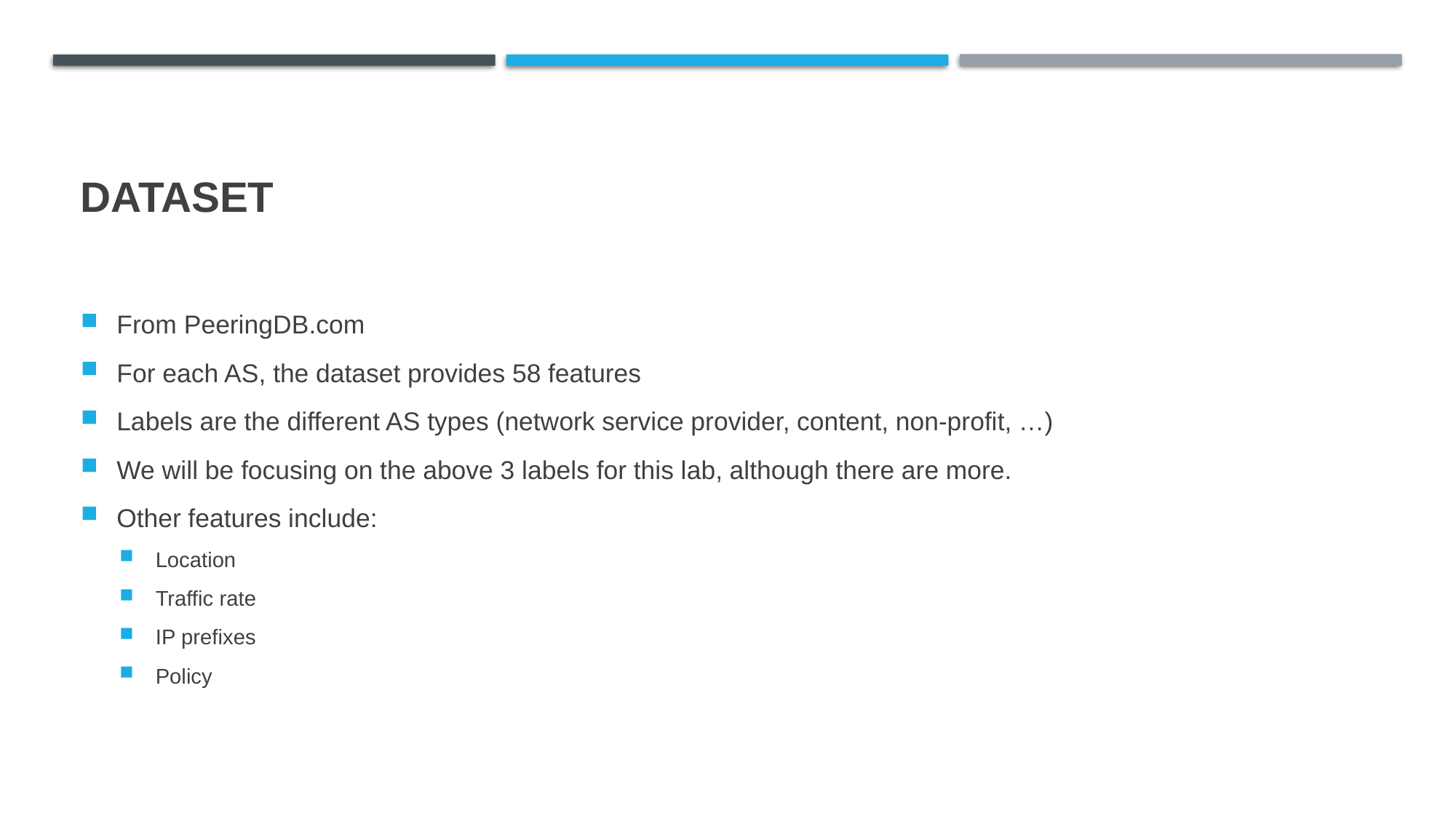

# Dataset
From PeeringDB.com
For each AS, the dataset provides 58 features
Labels are the different AS types (network service provider, content, non-profit, …)
We will be focusing on the above 3 labels for this lab, although there are more.
Other features include:
Location
Traffic rate
IP prefixes
Policy